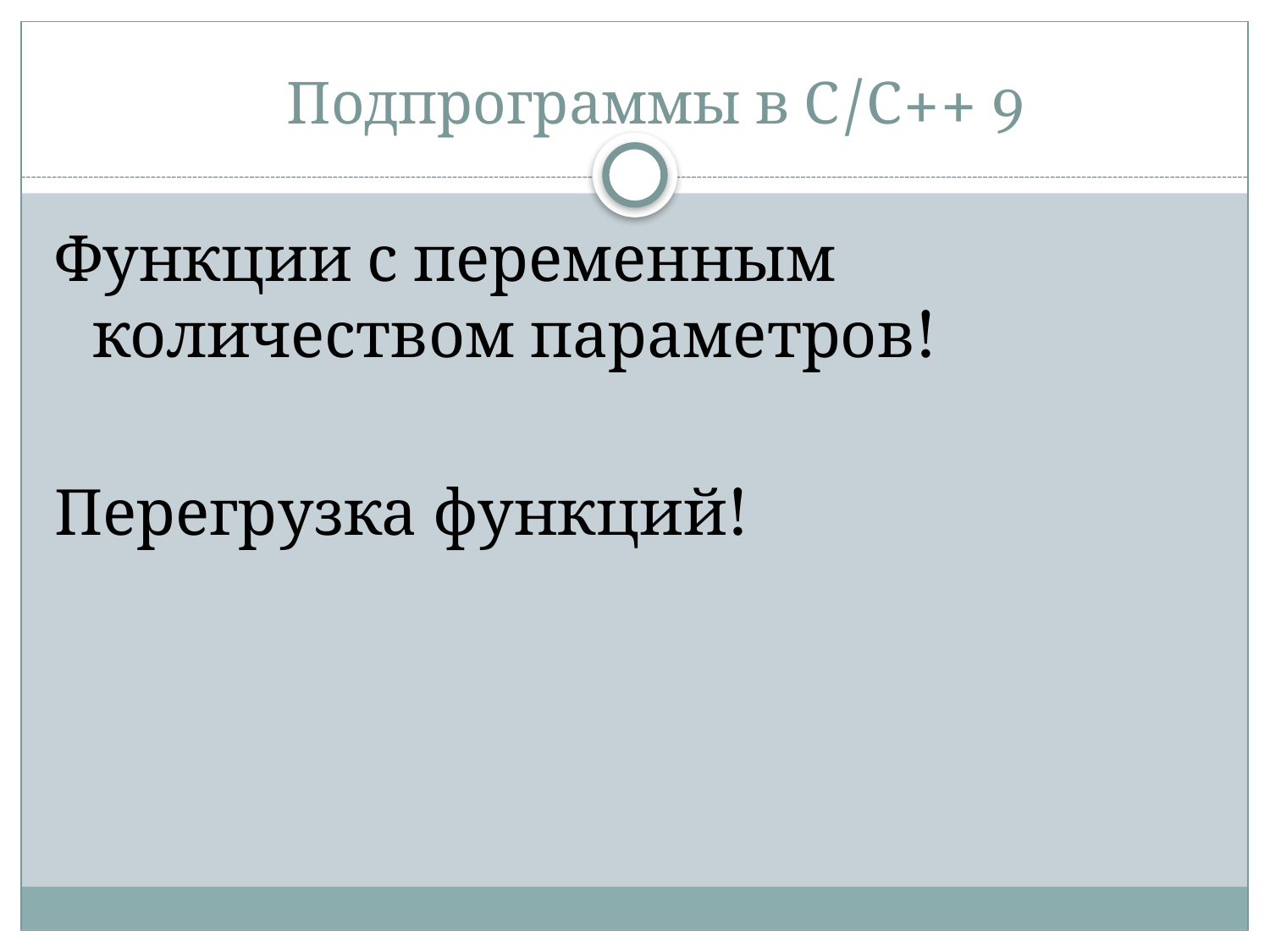

Подпрограммы в С/С++ 9
Функции с переменным количеством параметров!

Перегрузка функций!